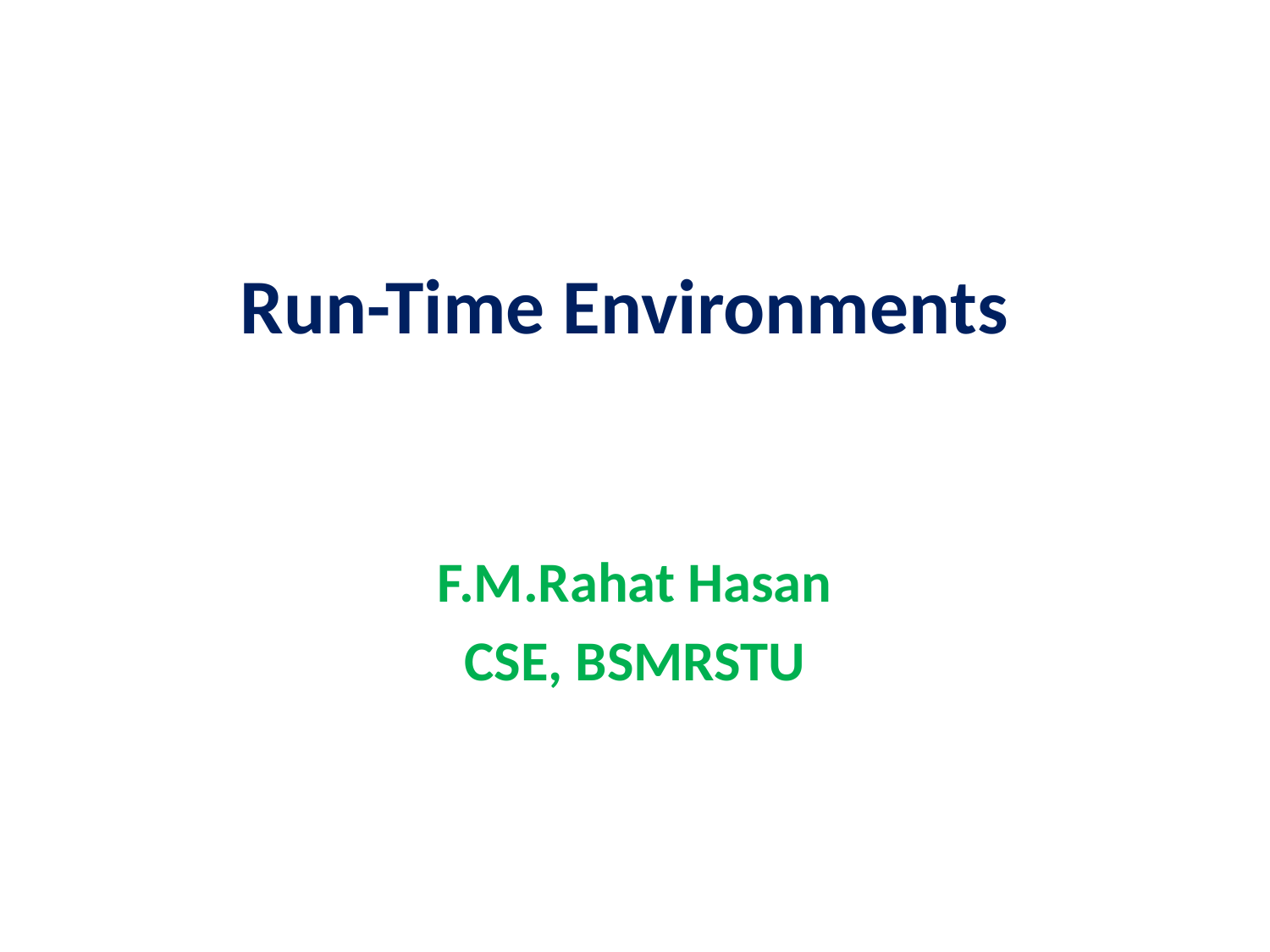

# Run-Time Environments
F.M.Rahat Hasan
CSE, BSMRSTU